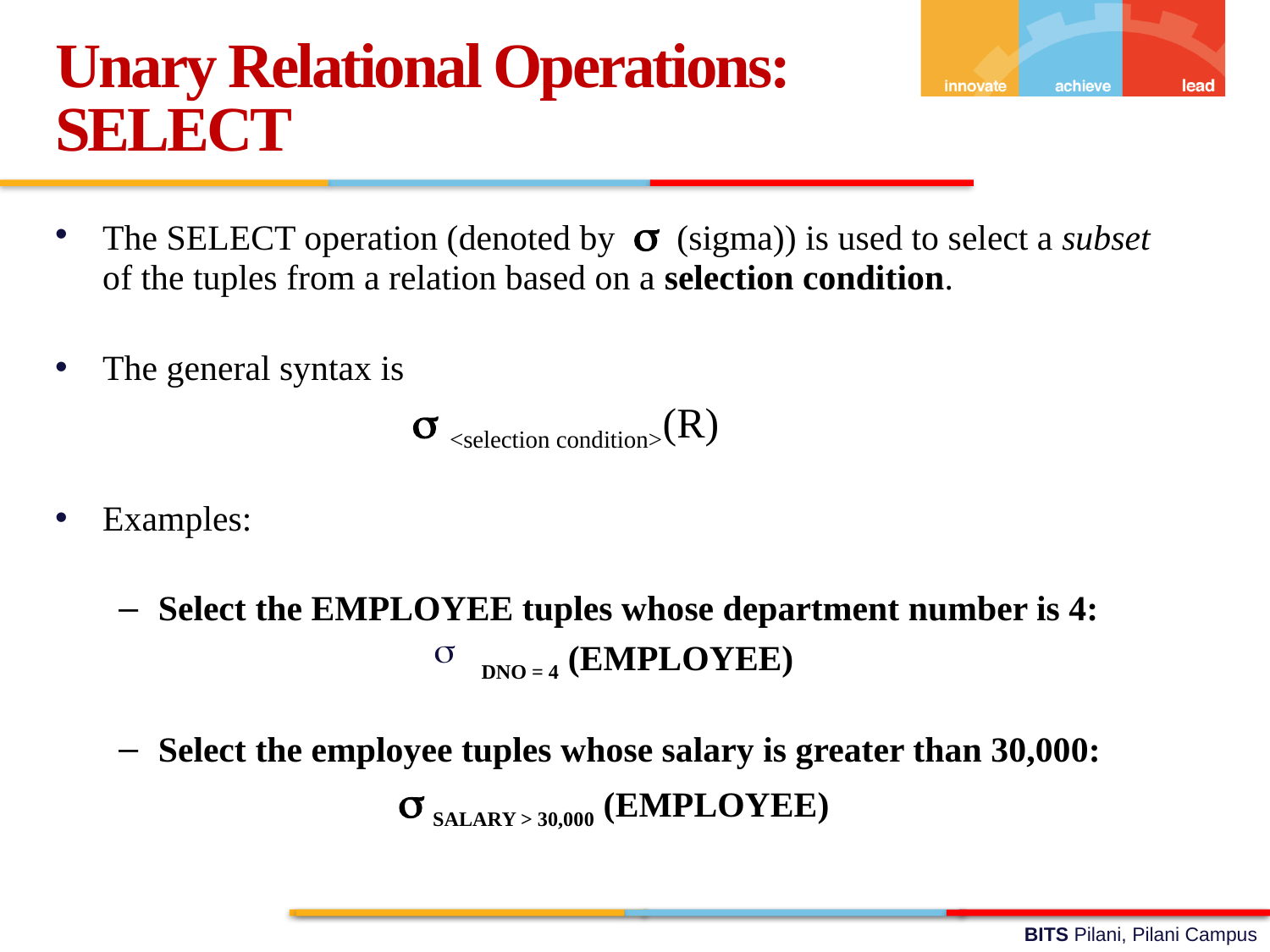

Unary Relational Operations: SELECT
The SELECT operation (denoted by σ (sigma)) is used to select a subset of the tuples from a relation based on a selection condition.

The general syntax is
			σ <selection condition>(R)

Examples:

Select the EMPLOYEE tuples whose department number is 4:
DNO = 4 (EMPLOYEE)

Select the employee tuples whose salary is greater than 30,000:
σ SALARY > 30,000 (EMPLOYEE)